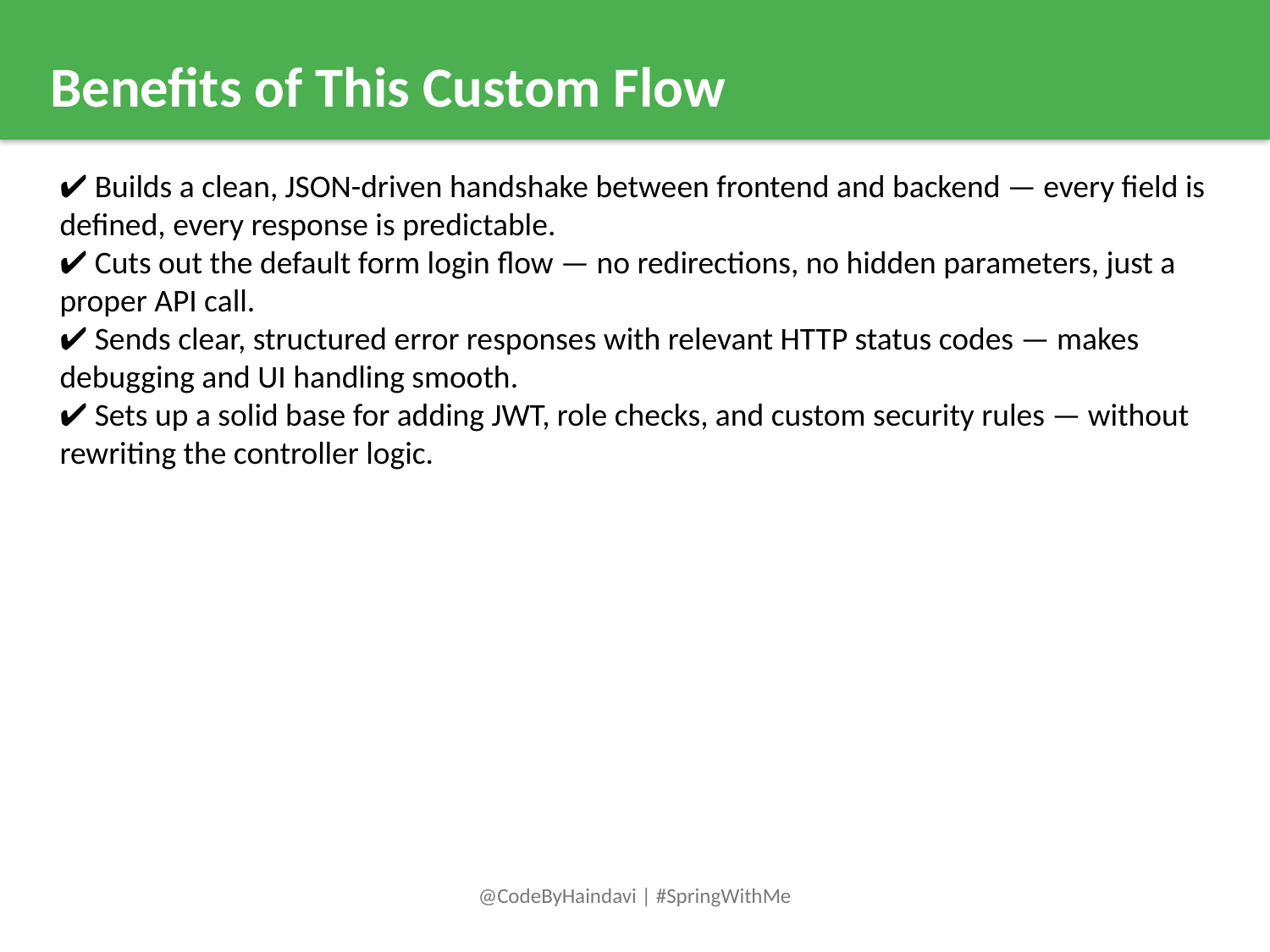

Benefits of This Custom Flow
✔️ Builds a clean, JSON-driven handshake between frontend and backend — every field is defined, every response is predictable.
✔️ Cuts out the default form login flow — no redirections, no hidden parameters, just a proper API call.
✔️ Sends clear, structured error responses with relevant HTTP status codes — makes debugging and UI handling smooth.
✔️ Sets up a solid base for adding JWT, role checks, and custom security rules — without rewriting the controller logic.
@CodeByHaindavi | #SpringWithMe